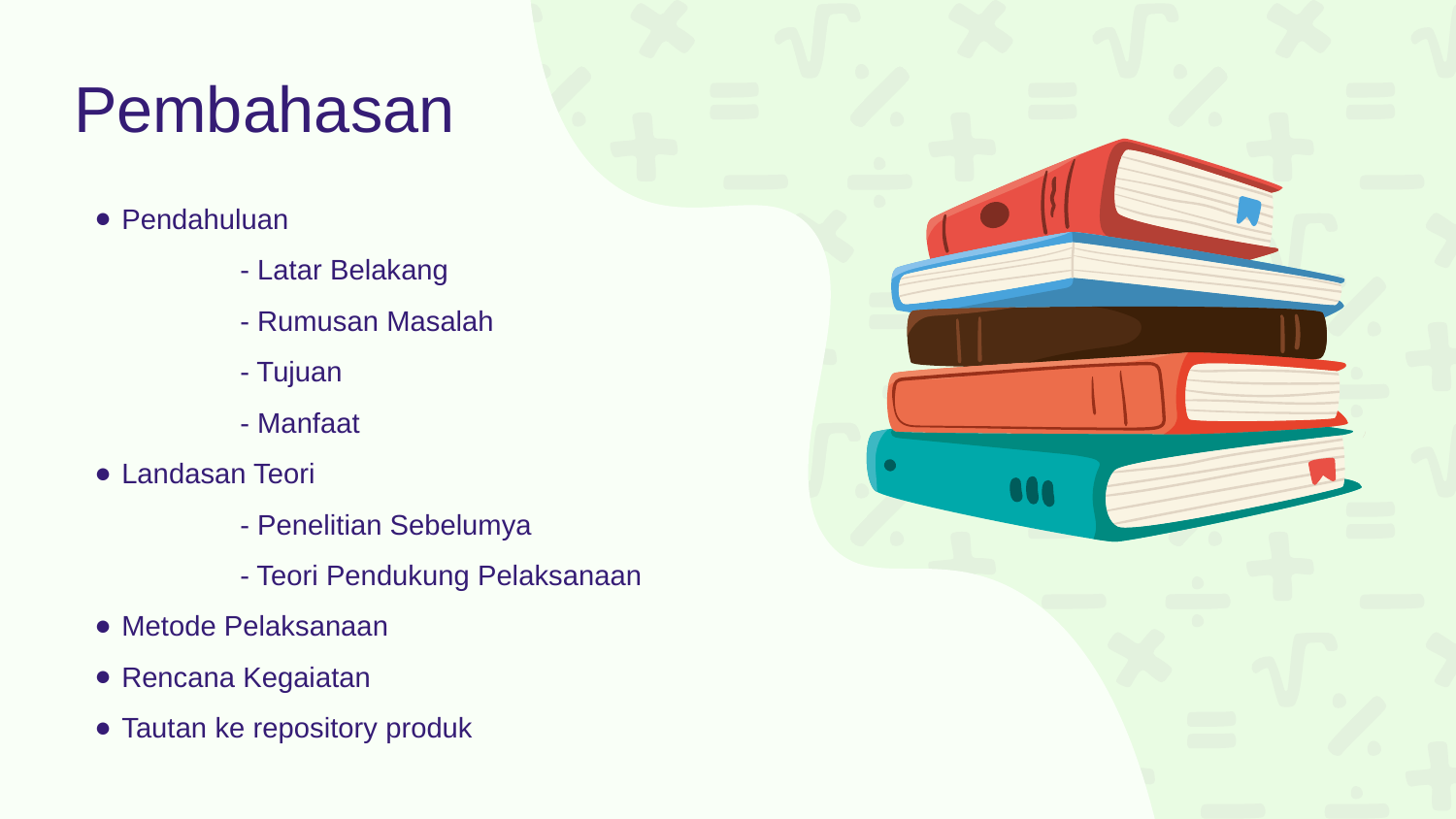

# Pembahasan

Pendahuluan
	- Latar Belakang
	- Rumusan Masalah
	- Tujuan
	- Manfaat
Landasan Teori
	- Penelitian Sebelumya
	- Teori Pendukung Pelaksanaan
Metode Pelaksanaan
Rencana Kegaiatan
Tautan ke repository produk